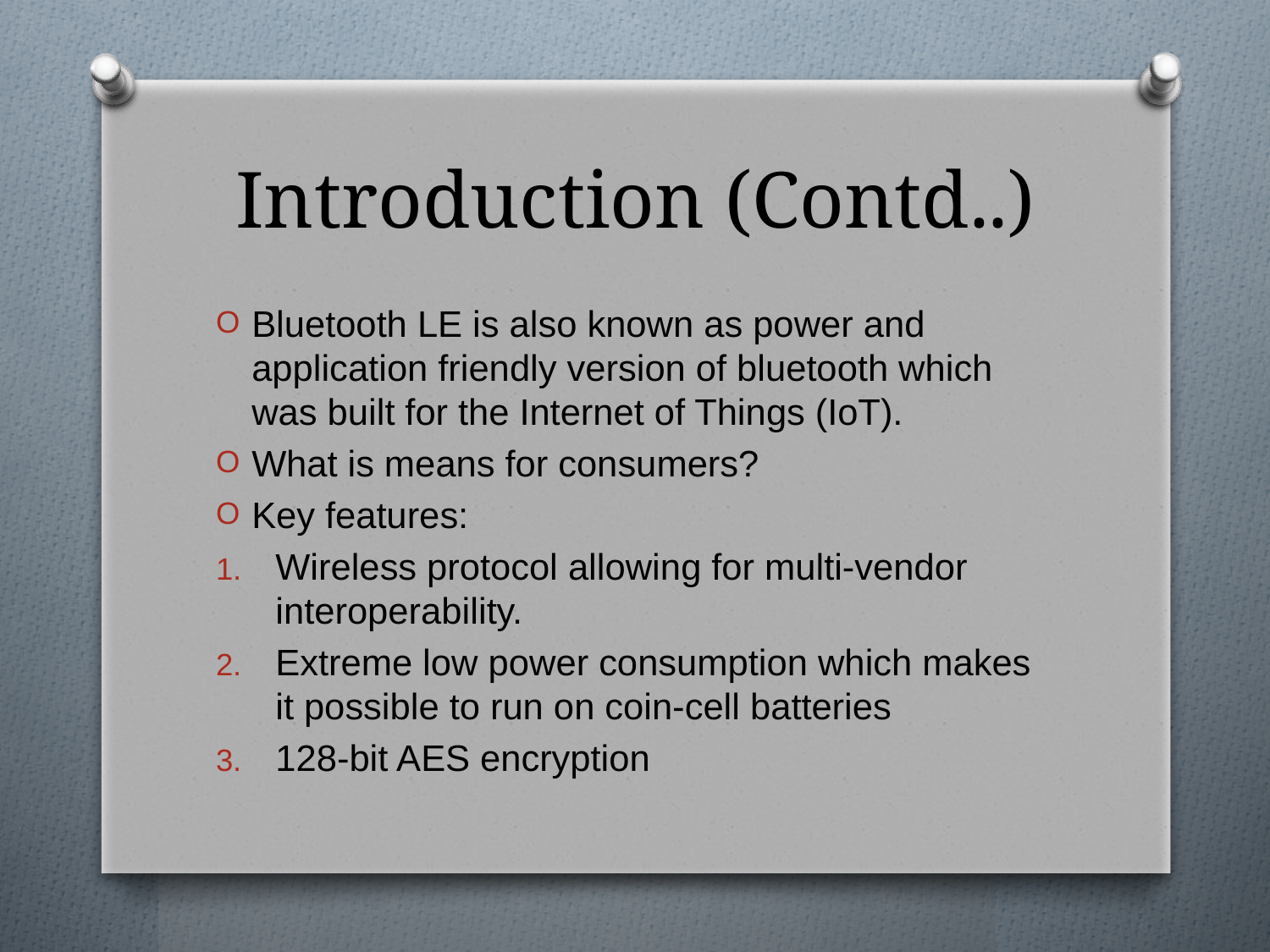

# Introduction (Contd..)
Bluetooth LE is also known as power and application friendly version of bluetooth which was built for the Internet of Things (IoT).
What is means for consumers?
Key features:
Wireless protocol allowing for multi-vendor interoperability.
Extreme low power consumption which makes it possible to run on coin-cell batteries
128-bit AES encryption